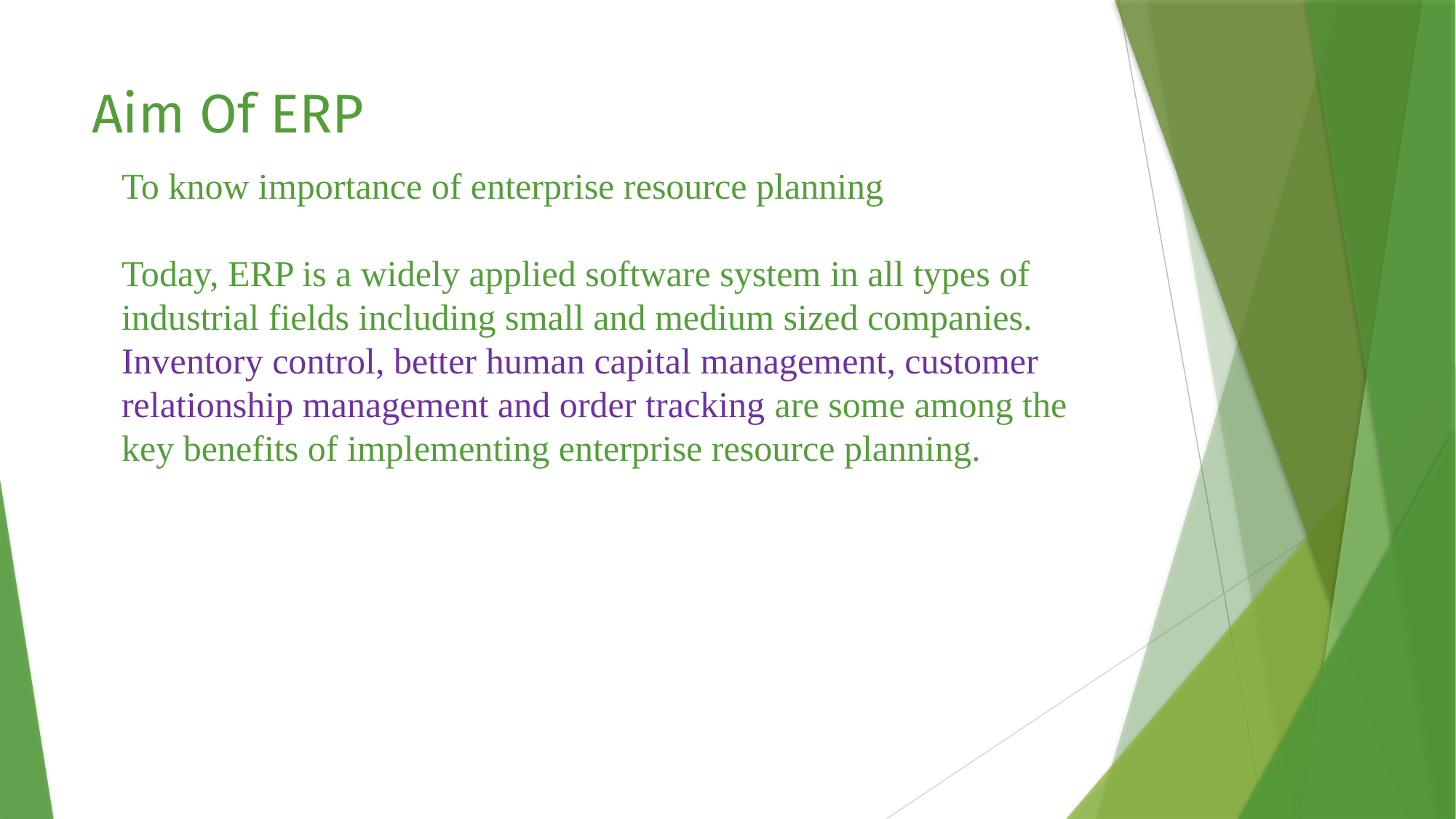

Aim Of ERP
# To know importance of enterprise resource planning Today, ERP is a widely applied software system in all types of industrial fields including small and medium sized companies. Inventory control, better human capital management, customer relationship management and order tracking are some among the key benefits of implementing enterprise resource planning.